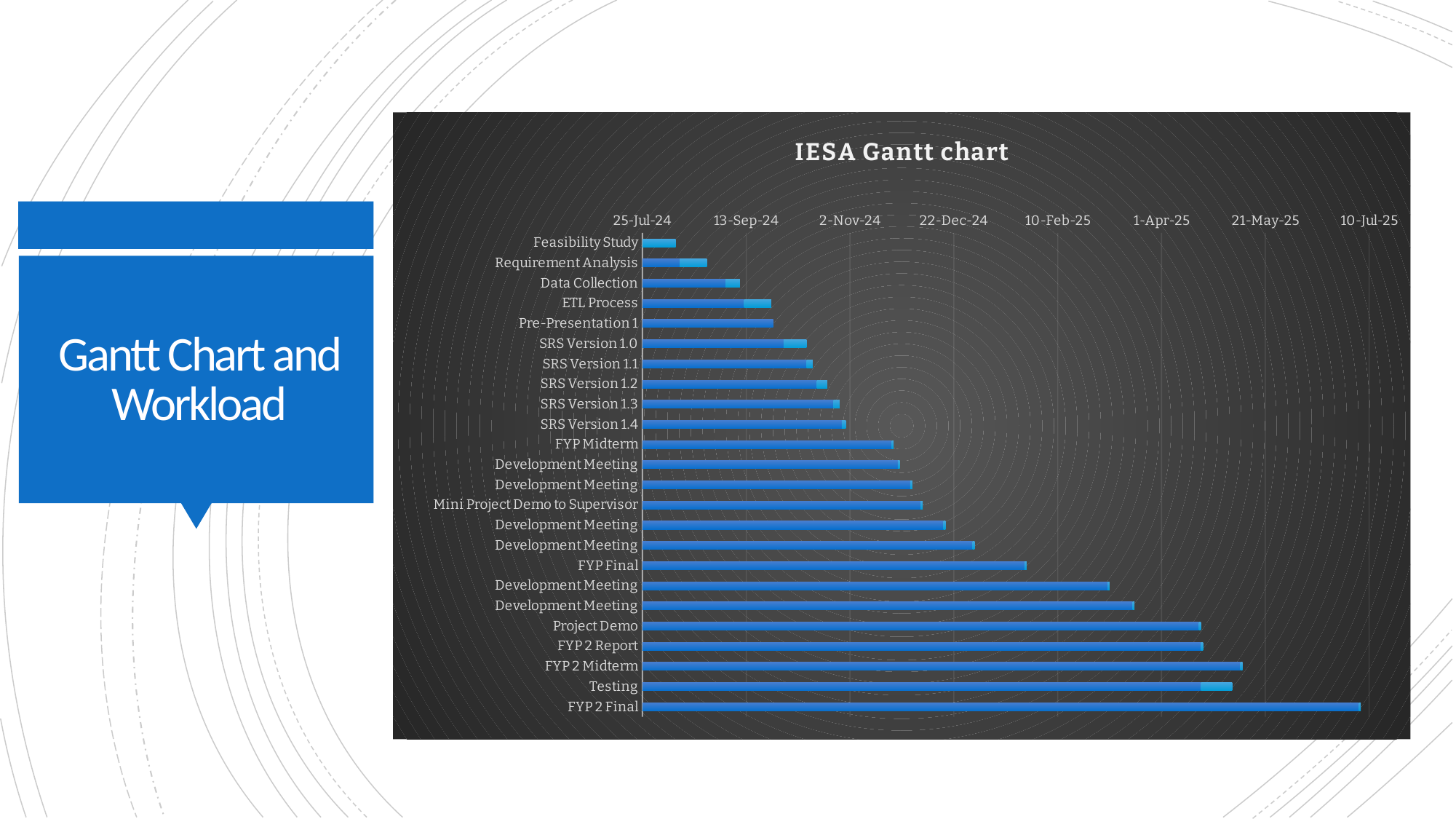

### Chart: IESA Gantt chart

| Category | Start Date | Duration  |
|---|---|---|
| Feasibility Study | 45498.0 | 16.0 |
| Requirement Analysis | 45516.0 | 13.0 |
| Data Collection | 45538.0 | 7.0 |
| ETL Process | 45547.0 | 13.0 |
| Pre-Presentation 1 | 45561.0 | 0.0 |
| SRS Version 1.0 | 45566.0 | 11.0 |
| SRS Version 1.1 | 45577.0 | 3.0 |
| SRS Version 1.2 | 45582.0 | 5.0 |
| SRS Version 1.3 | 45590.0 | 3.0 |
| SRS Version 1.4 | 45594.0 | 2.0 |
| FYP Midterm | 45618.0 | 1.0 |
| Development Meeting | 45621.0 | 1.0 |
| Development Meeting | 45627.0 | 1.0 |
| Mini Project Demo to Supervisor | 45632.0 | 1.0 |
| Development Meeting | 45643.0 | 1.0 |
| Development Meeting | 45657.0 | 1.0 |
| FYP Final | 45682.0 | 1.0 |
| Development Meeting | 45722.0 | 1.0 |
| Development Meeting | 45734.0 | 1.0 |
| Project Demo | 45766.0 | 1.0 |
| FYP 2 Report | 45767.0 | 1.0 |
| FYP 2 Midterm | 45786.0 | 1.0 |
| Testing | 45767.0 | 15.0 |
| FYP 2 Final | 45843.0 | 1.0 |
# Gantt Chart and Workload